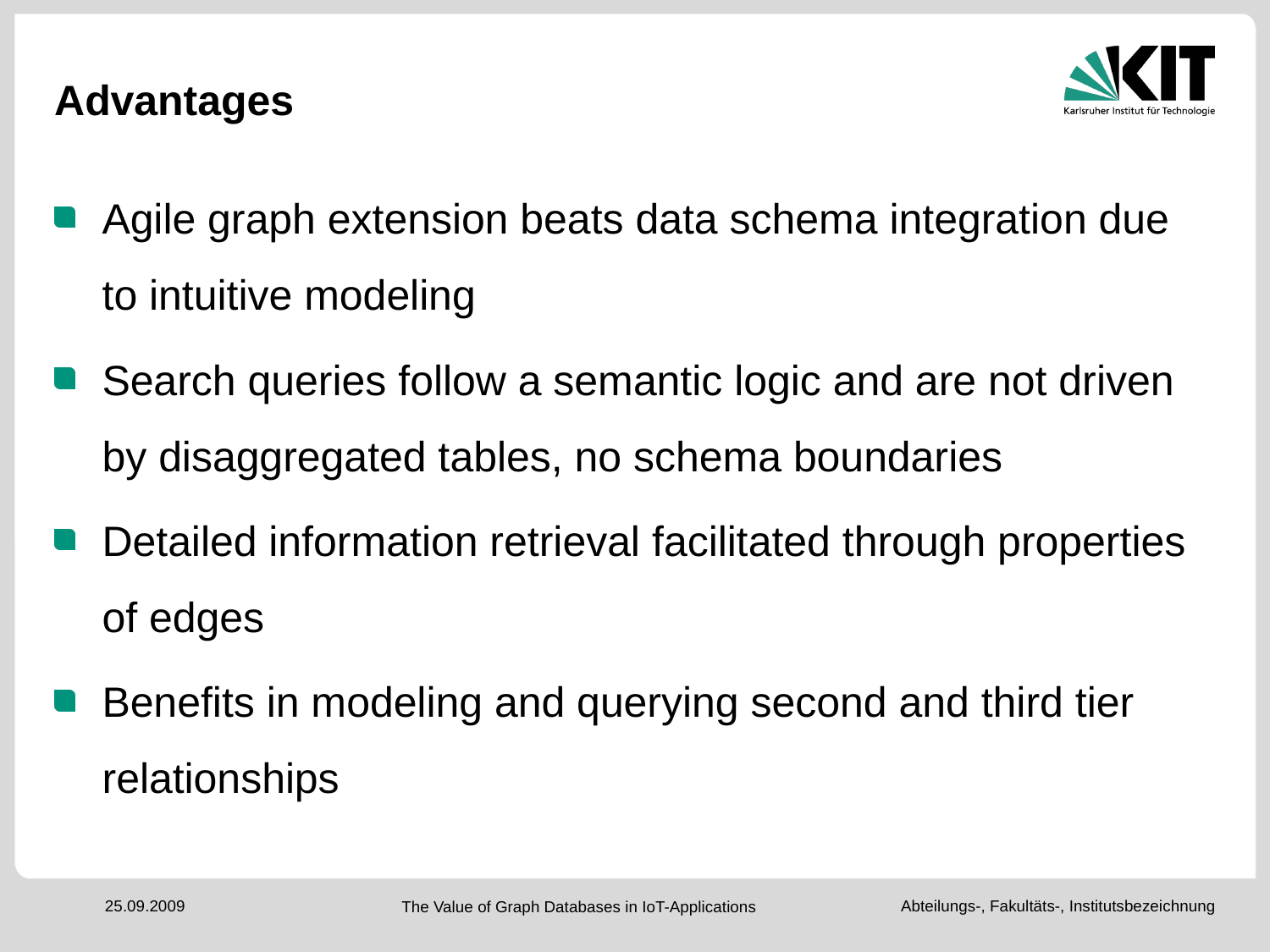

# Advantages
Agile graph extension beats data schema integration due to intuitive modeling
Search queries follow a semantic logic and are not driven by disaggregated tables, no schema boundaries
Detailed information retrieval facilitated through properties of edges
Benefits in modeling and querying second and third tier relationships
14